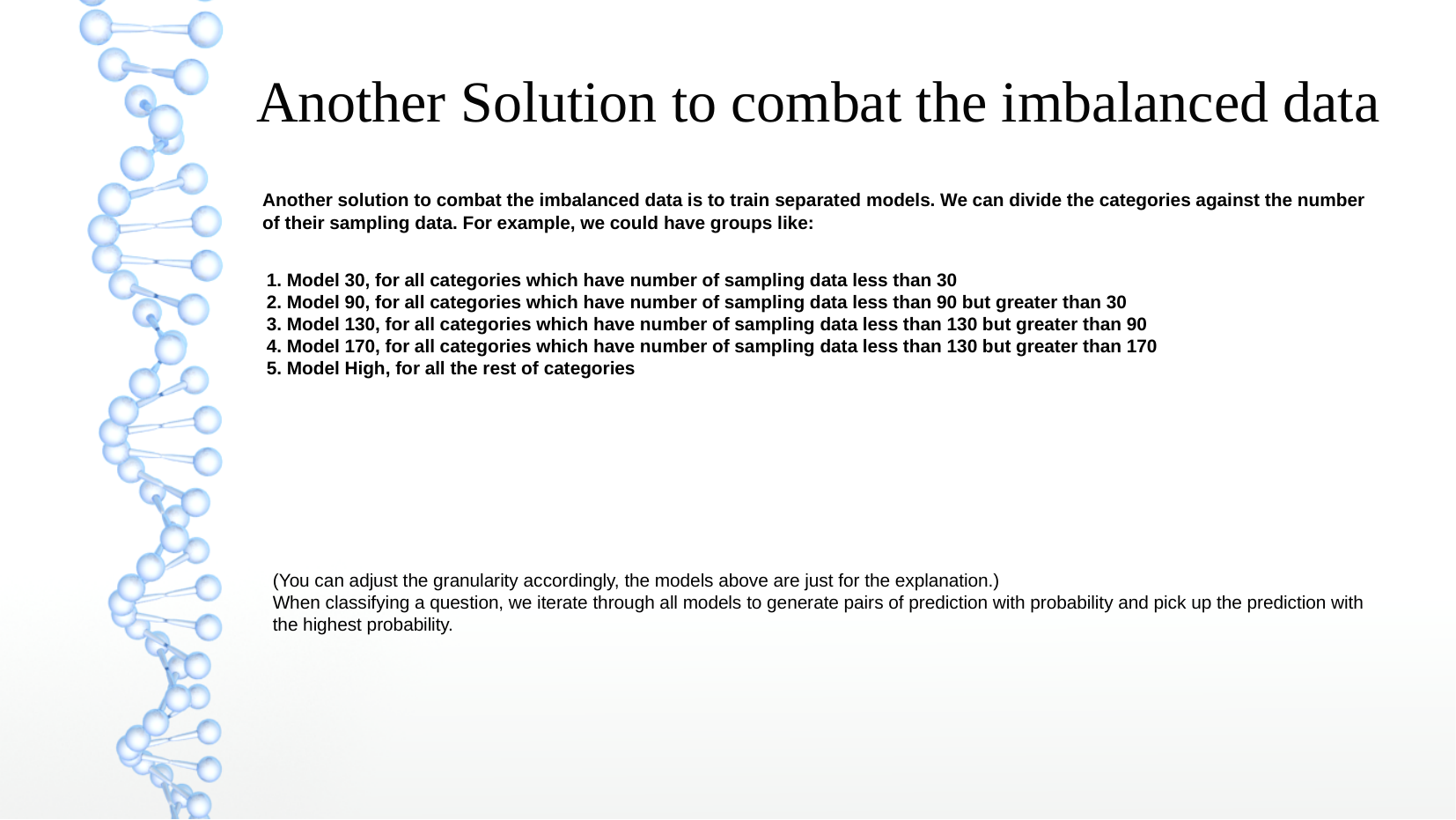

Another Solution to combat the imbalanced data
Another solution to combat the imbalanced data is to train separated models. We can divide the categories against the number of their sampling data. For example, we could have groups like:

1. Model 30, for all categories which have number of sampling data less than 30
2. Model 90, for all categories which have number of sampling data less than 90 but greater than 30
3. Model 130, for all categories which have number of sampling data less than 130 but greater than 90
4. Model 170, for all categories which have number of sampling data less than 130 but greater than 170
5. Model High, for all the rest of categories

(You can adjust the granularity accordingly, the models above are just for the explanation.)
When classifying a question, we iterate through all models to generate pairs of prediction with probability and pick up the prediction with the highest probability.